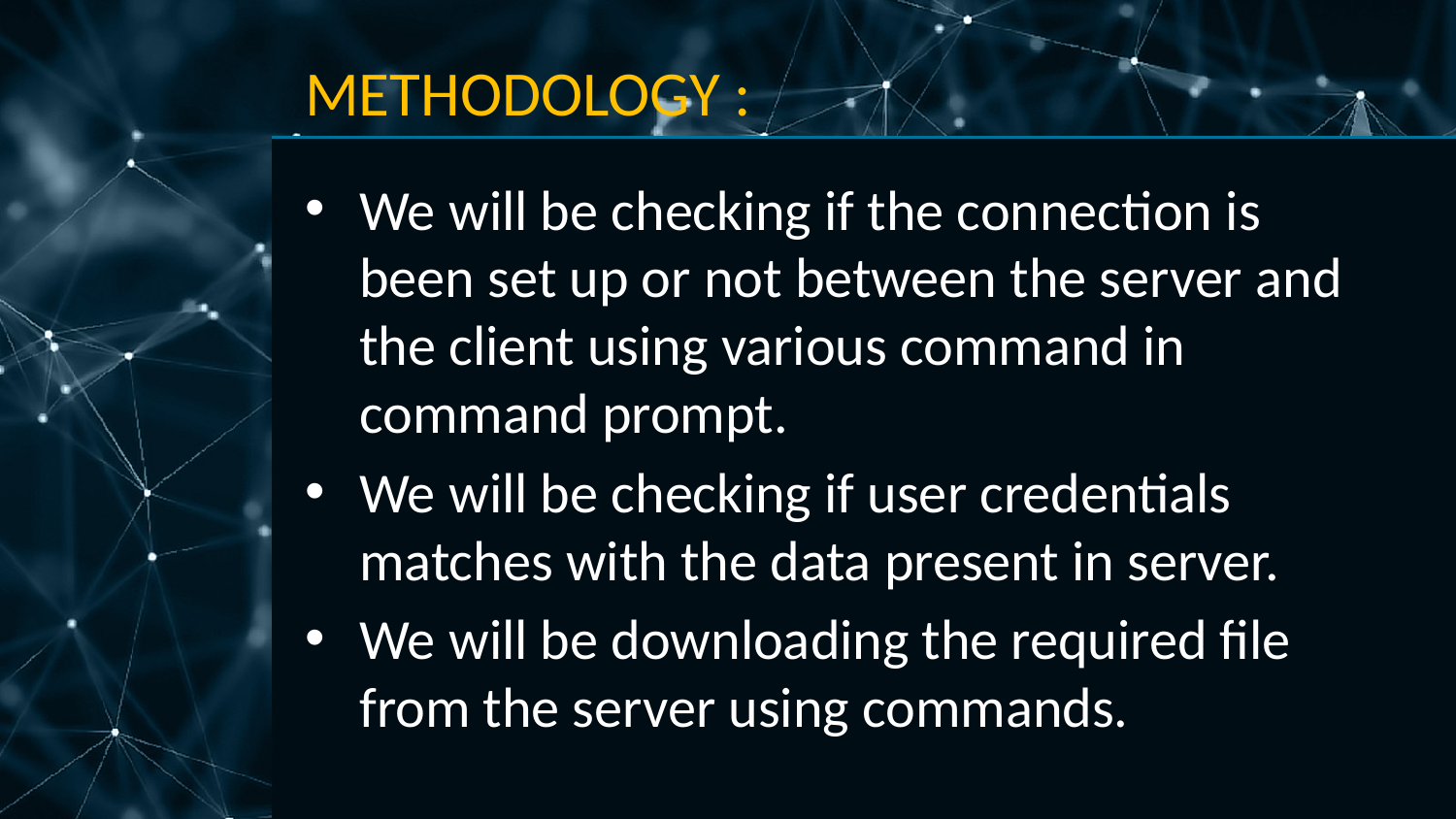

# METHODOLOGY :
We will be checking if the connection is been set up or not between the server and the client using various command in command prompt.
We will be checking if user credentials matches with the data present in server.
We will be downloading the required file from the server using commands.